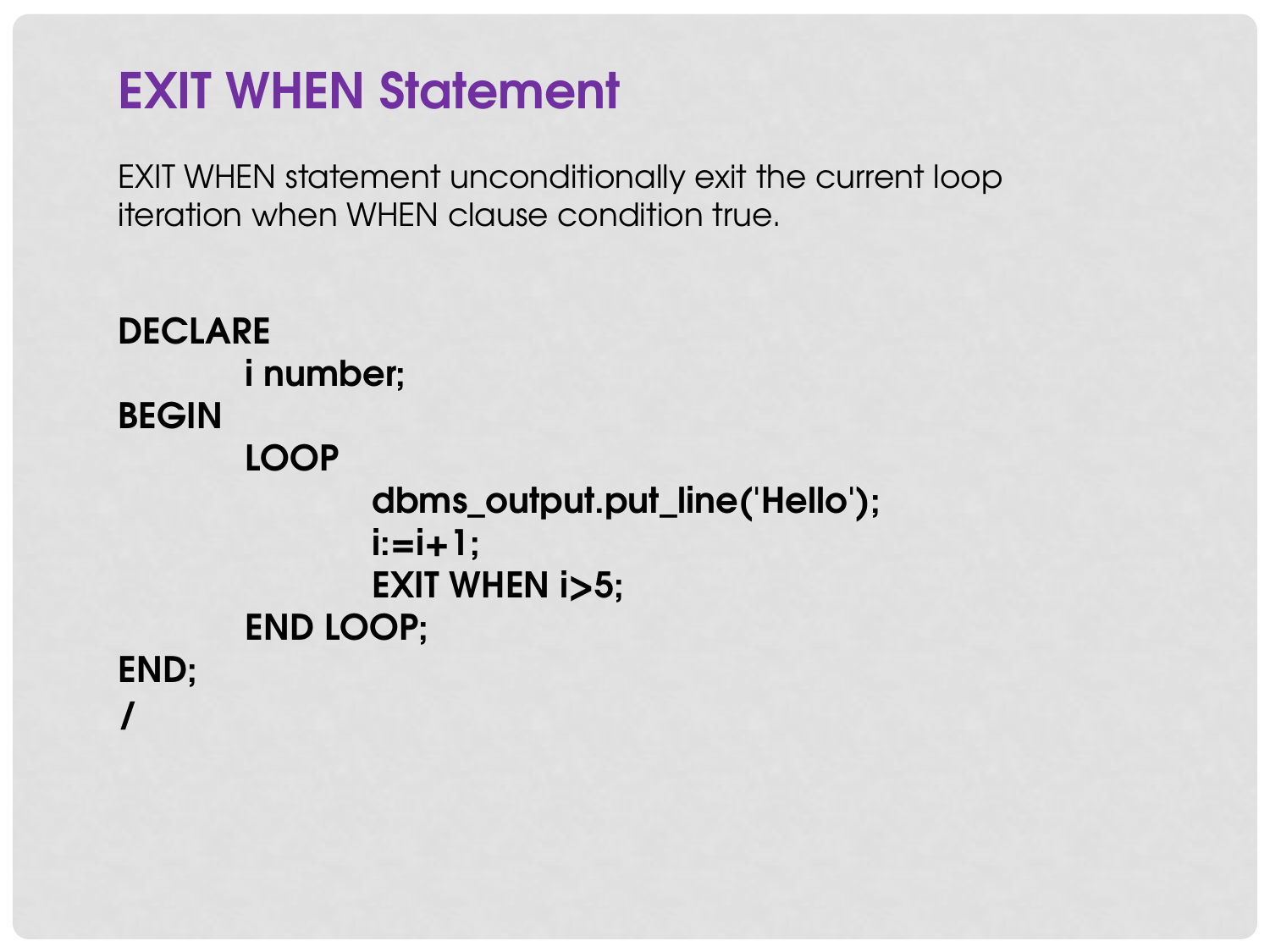

EXIT WHEN Statement

EXIT WHEN statement unconditionally exit the current loop iteration when WHEN clause condition true.

DECLARE
	i number;
BEGIN
	LOOP
		dbms_output.put_line('Hello');
		i:=i+1;
		EXIT WHEN i>5;
	END LOOP;
END;
/